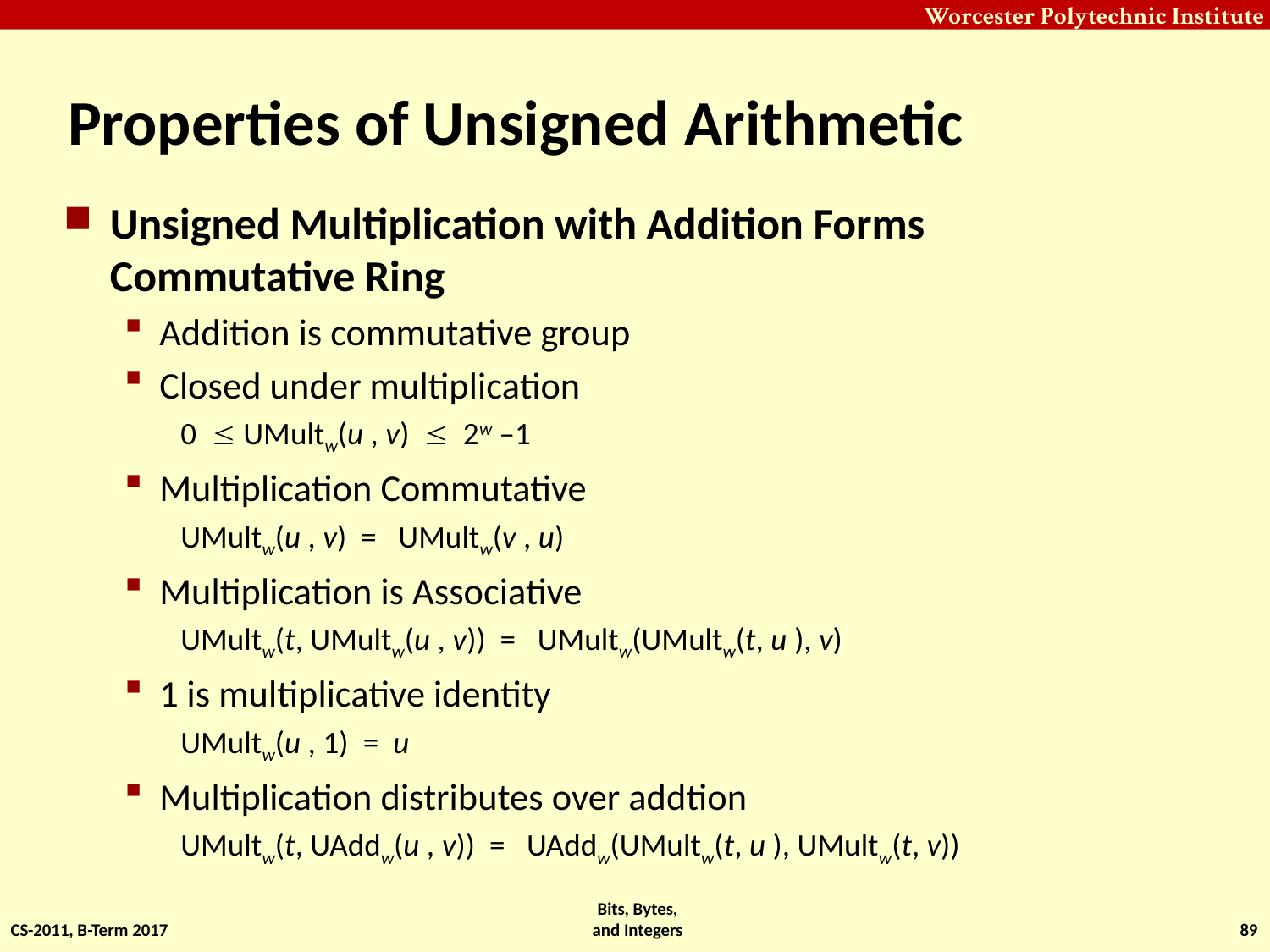

# Properties of Unsigned Arithmetic
Unsigned Multiplication with Addition Forms Commutative Ring
Addition is commutative group
Closed under multiplication
0  ≤ UMultw(u , v)  ≤  2w –1
Multiplication Commutative
UMultw(u , v)  =   UMultw(v , u)
Multiplication is Associative
UMultw(t, UMultw(u , v))  =   UMultw(UMultw(t, u ), v)
1 is multiplicative identity
UMultw(u , 1)  =  u
Multiplication distributes over addtion
UMultw(t, UAddw(u , v))  =   UAddw(UMultw(t, u ), UMultw(t, v))
CS-2011, B-Term 2017
Bits, Bytes, and Integers
89